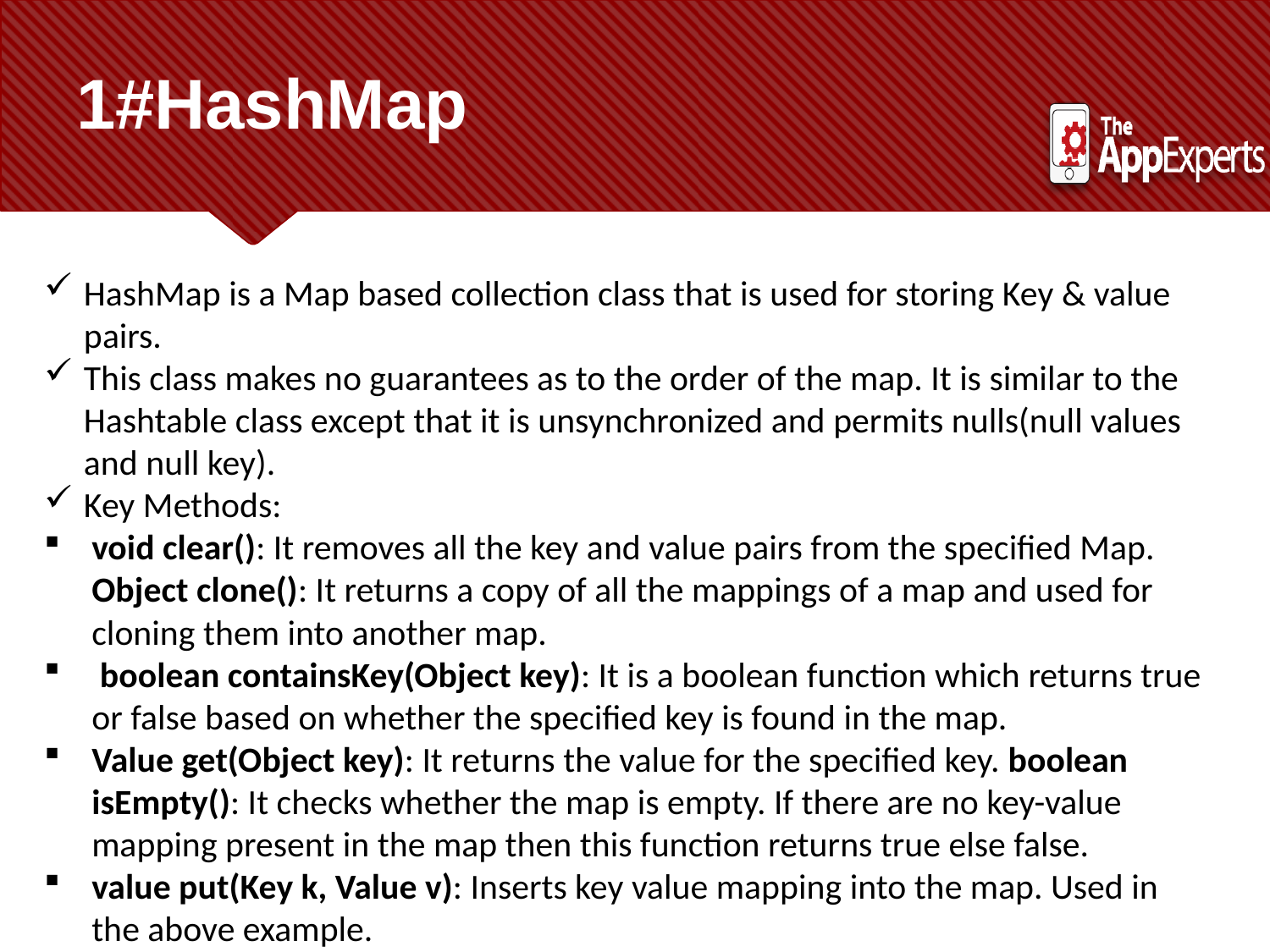

# 1#HashMap
HashMap is a Map based collection class that is used for storing Key & value pairs.
This class makes no guarantees as to the order of the map. It is similar to the Hashtable class except that it is unsynchronized and permits nulls(null values and null key).
Key Methods:
void clear(): It removes all the key and value pairs from the specified Map. Object clone(): It returns a copy of all the mappings of a map and used for cloning them into another map.
 boolean containsKey(Object key): It is a boolean function which returns true or false based on whether the specified key is found in the map.
Value get(Object key): It returns the value for the specified key. boolean isEmpty(): It checks whether the map is empty. If there are no key-value mapping present in the map then this function returns true else false.
value put(Key k, Value v): Inserts key value mapping into the map. Used in the above example.